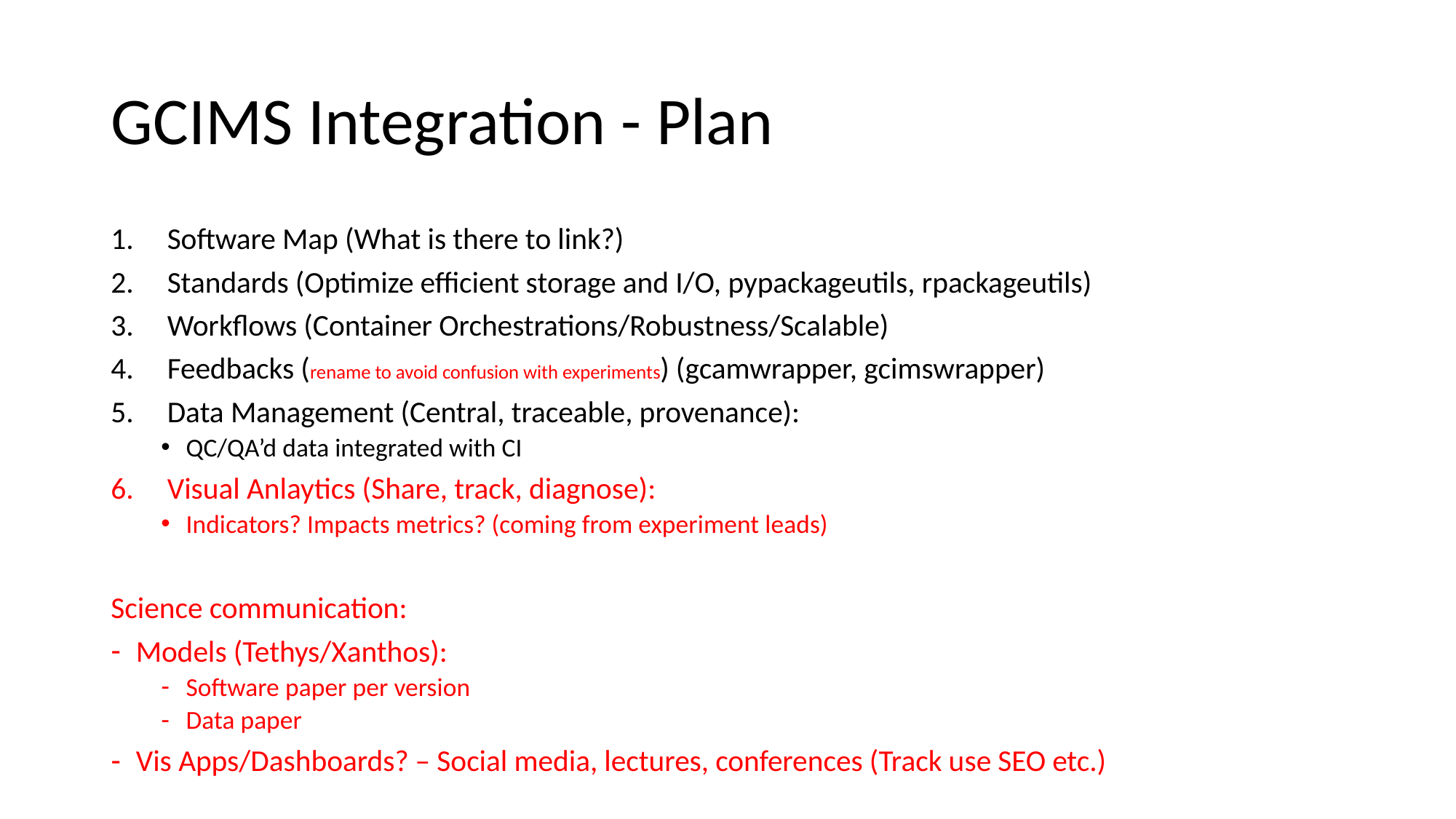

# GCIMS Integration - Plan
Software Map (What is there to link?)
Standards (Optimize efficient storage and I/O, pypackageutils, rpackageutils)
Workflows (Container Orchestrations/Robustness/Scalable)
Feedbacks (rename to avoid confusion with experiments) (gcamwrapper, gcimswrapper)
Data Management (Central, traceable, provenance):
QC/QA’d data integrated with CI
Visual Anlaytics (Share, track, diagnose):
Indicators? Impacts metrics? (coming from experiment leads)

Science communication:
Models (Tethys/Xanthos):
Software paper per version
Data paper
Vis Apps/Dashboards? – Social media, lectures, conferences (Track use SEO etc.)